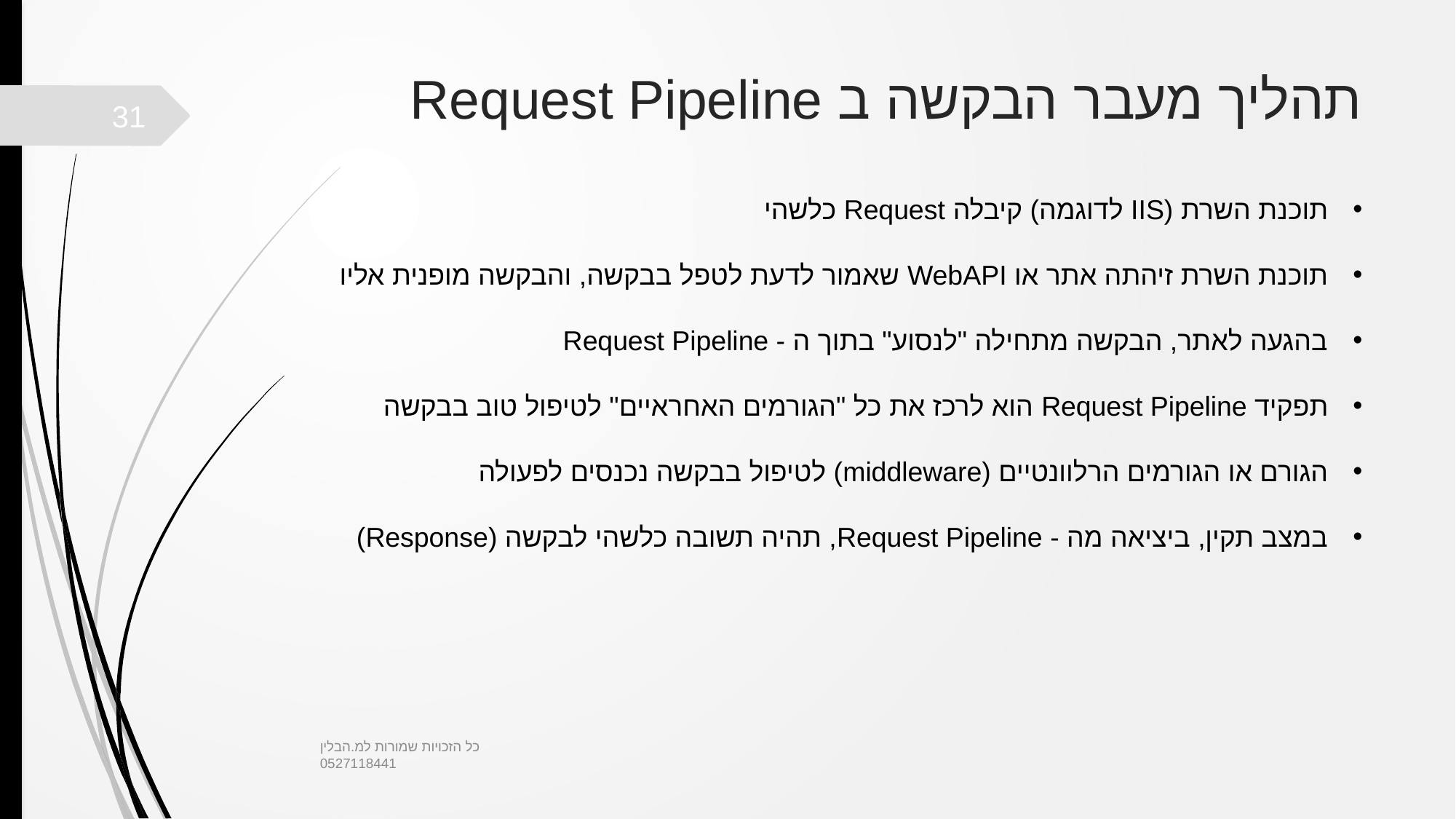

# תהליך מעבר הבקשה ב Request Pipeline
31
תוכנת השרת (IIS לדוגמה) קיבלה Request כלשהי
תוכנת השרת זיהתה אתר או WebAPI שאמור לדעת לטפל בבקשה, והבקשה מופנית אליו
בהגעה לאתר, הבקשה מתחילה "לנסוע" בתוך ה - Request Pipeline
תפקיד Request Pipeline הוא לרכז את כל "הגורמים האחראיים" לטיפול טוב בבקשה
הגורם או הגורמים הרלוונטיים (middleware) לטיפול בבקשה נכנסים לפעולה
במצב תקין, ביציאה מה - Request Pipeline, תהיה תשובה כלשהי לבקשה (Response)

כל הזכויות שמורות למ.הבלין 0527118441